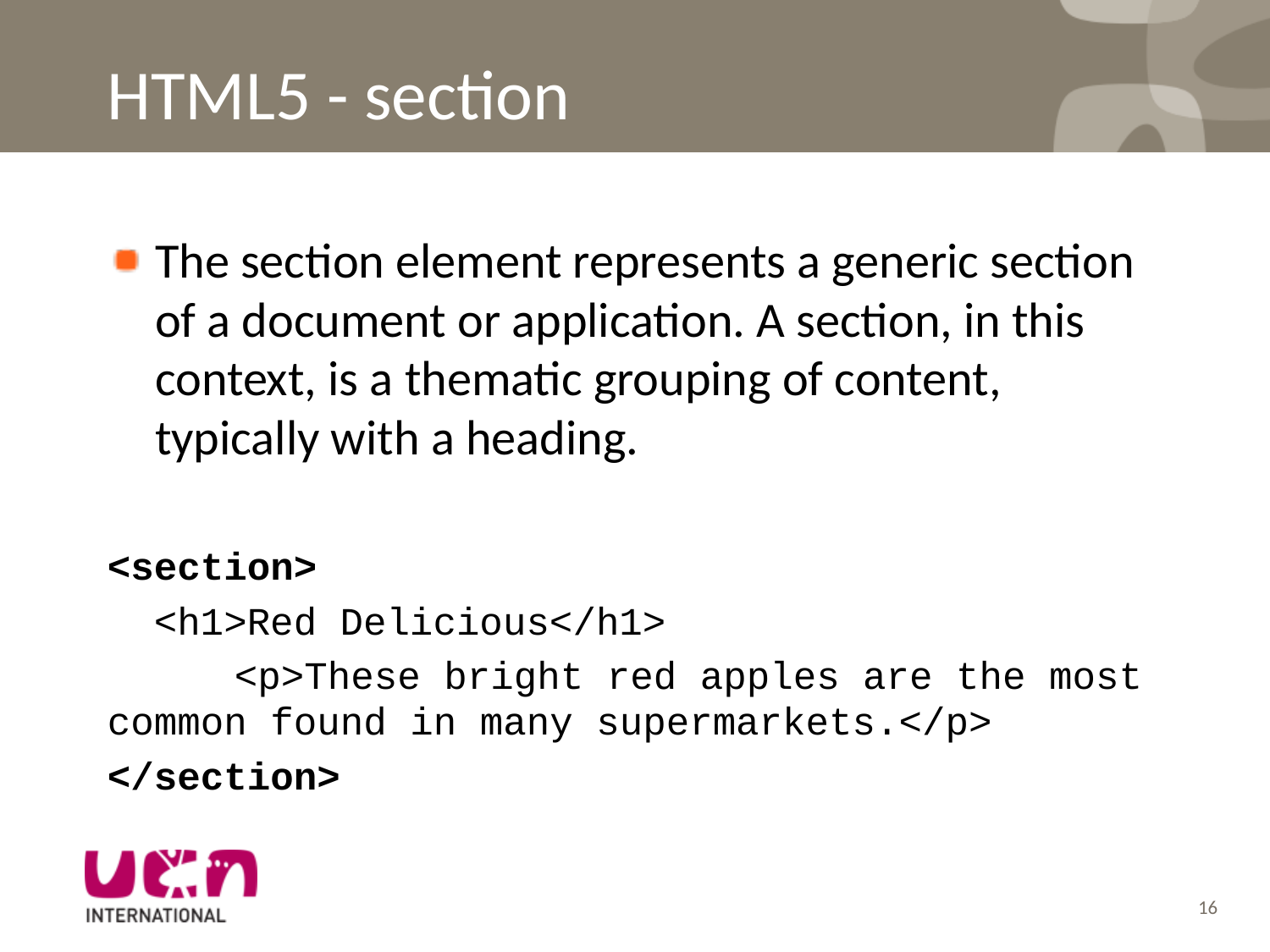

# HTML5 - section
The section element represents a generic section of a document or application. A section, in this context, is a thematic grouping of content, typically with a heading.

<section>
  <h1>Red Delicious</h1>
	<p>These bright red apples are the most common found in many supermarkets.</p>
</section>

16